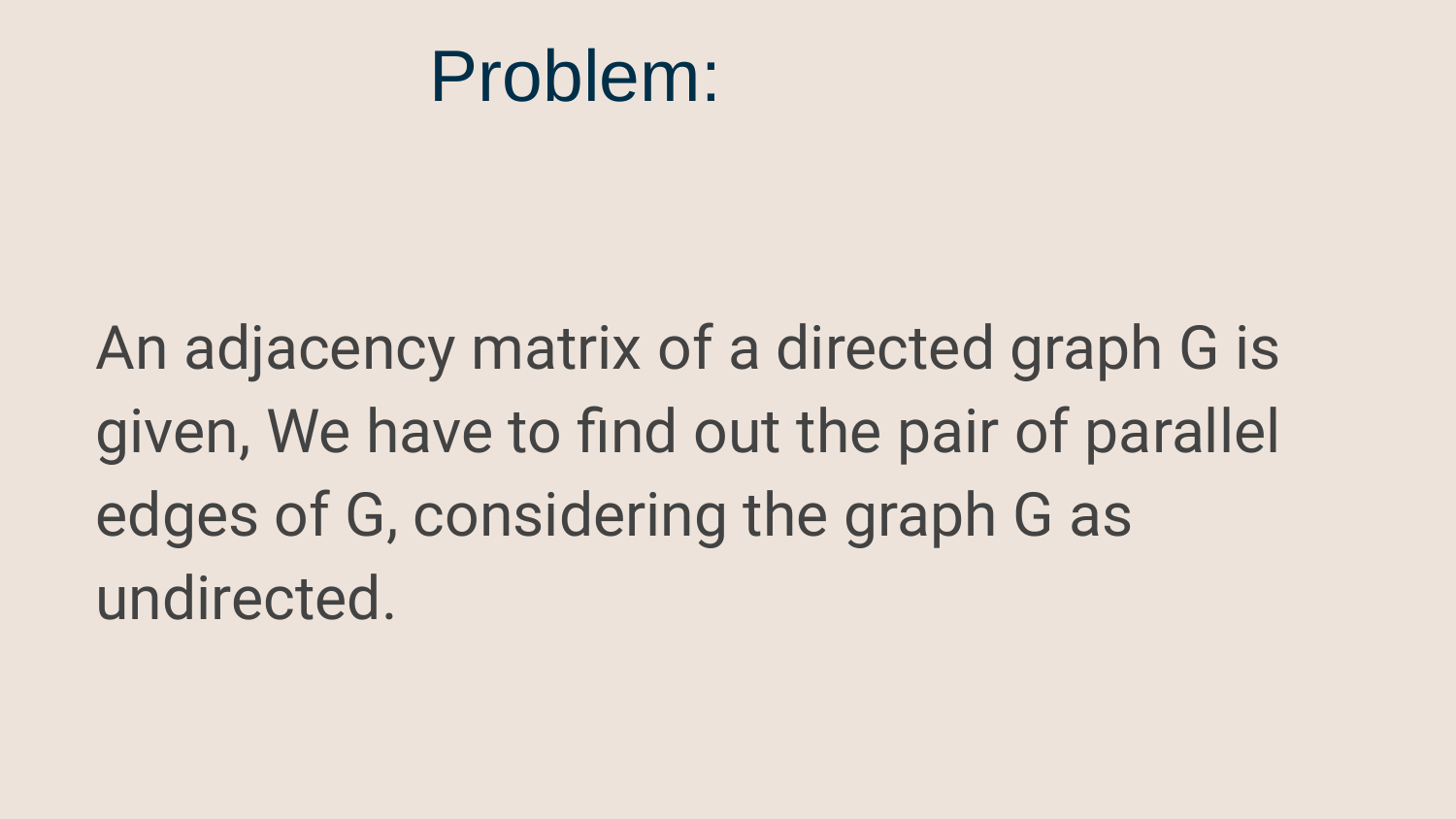

# Problem:

An adjacency matrix of a directed graph G is     given, We have to find out the pair of parallel edges of G, considering the graph G as undirected.